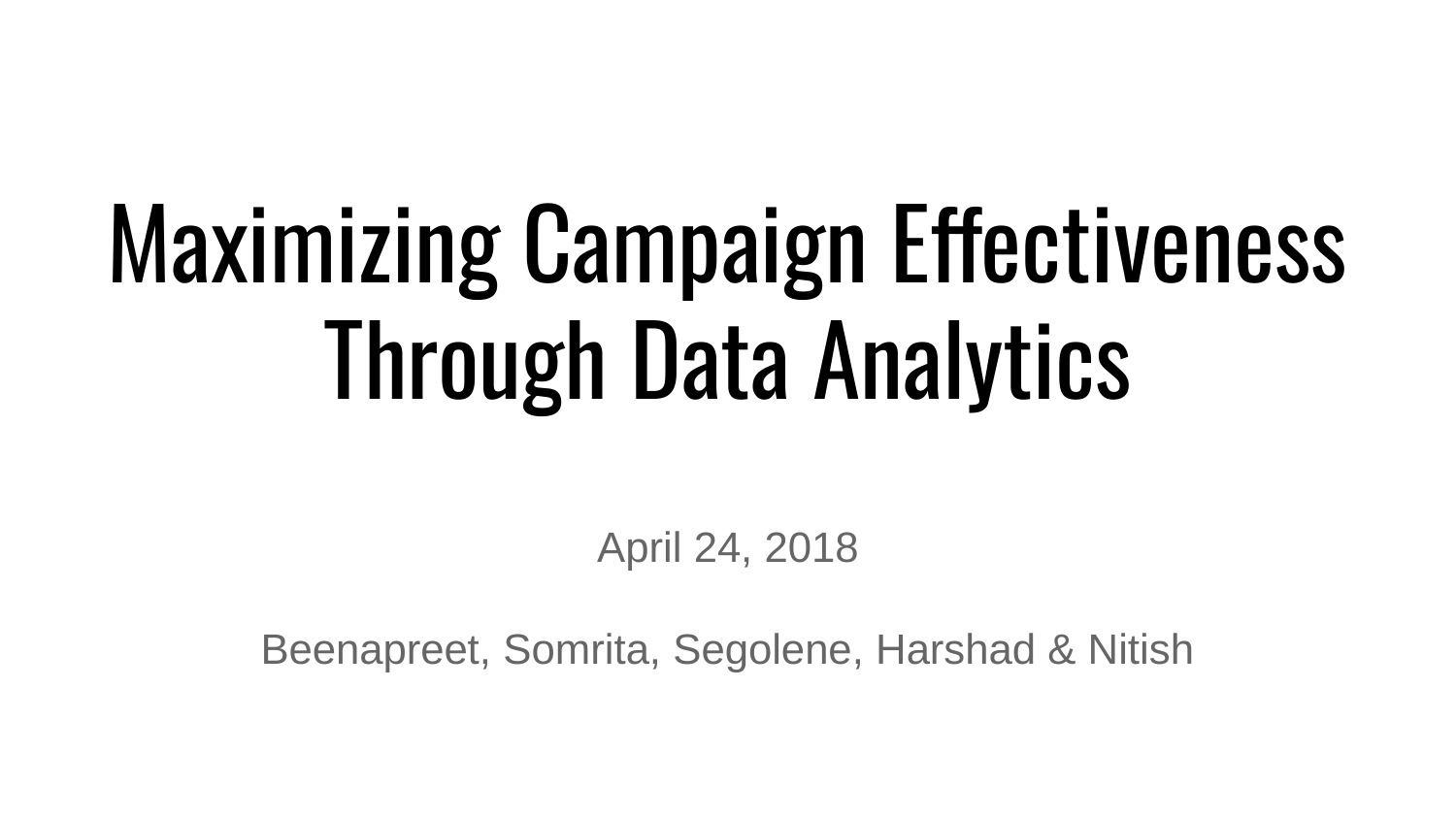

# Maximizing Campaign Effectiveness
Through Data Analytics
April 24, 2018

Beenapreet, Somrita, Segolene, Harshad & Nitish